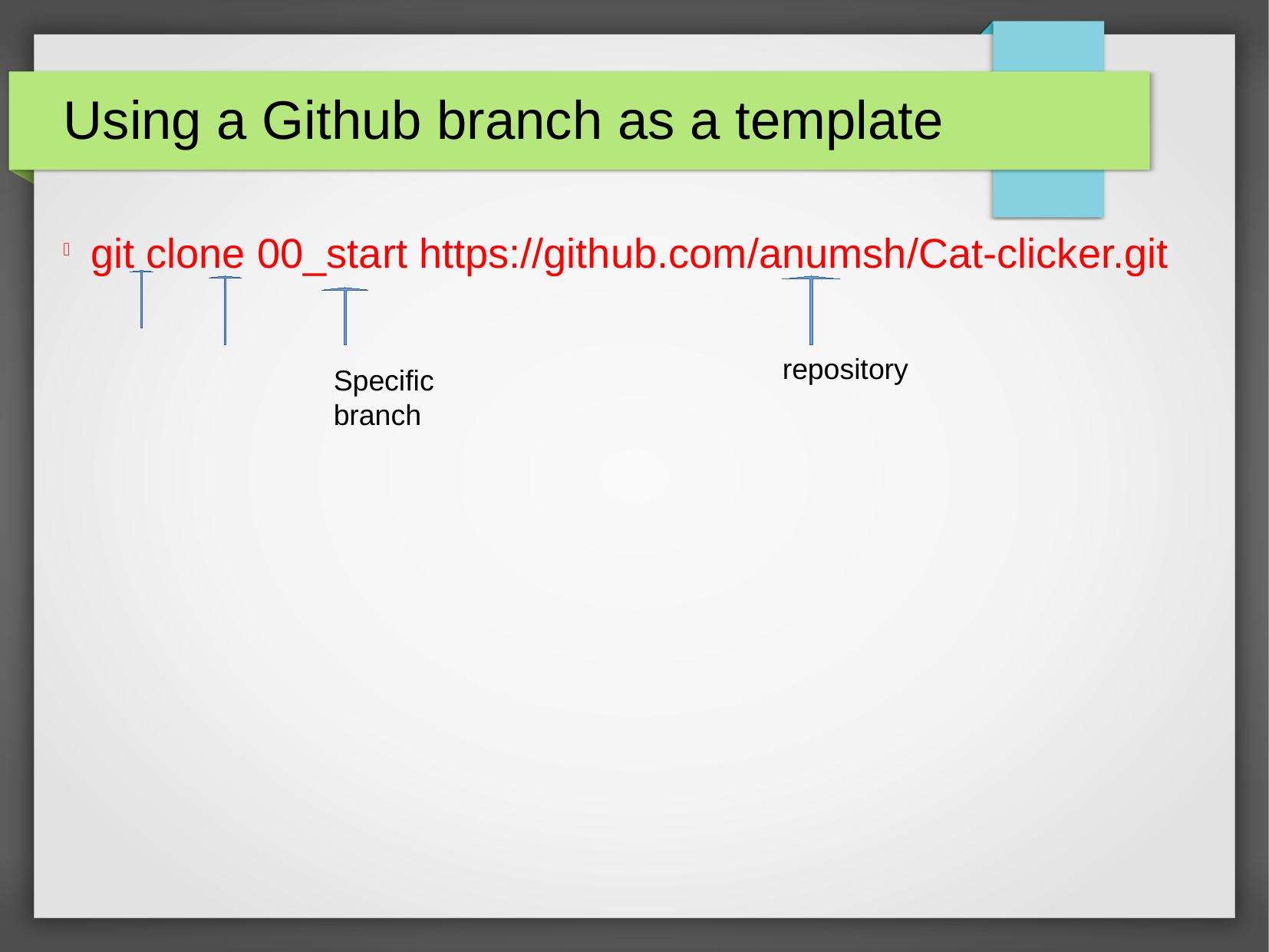

Using a Github branch as a template
git clone 00_start https://github.com/anumsh/Cat-clicker.git

repository
Specific branch